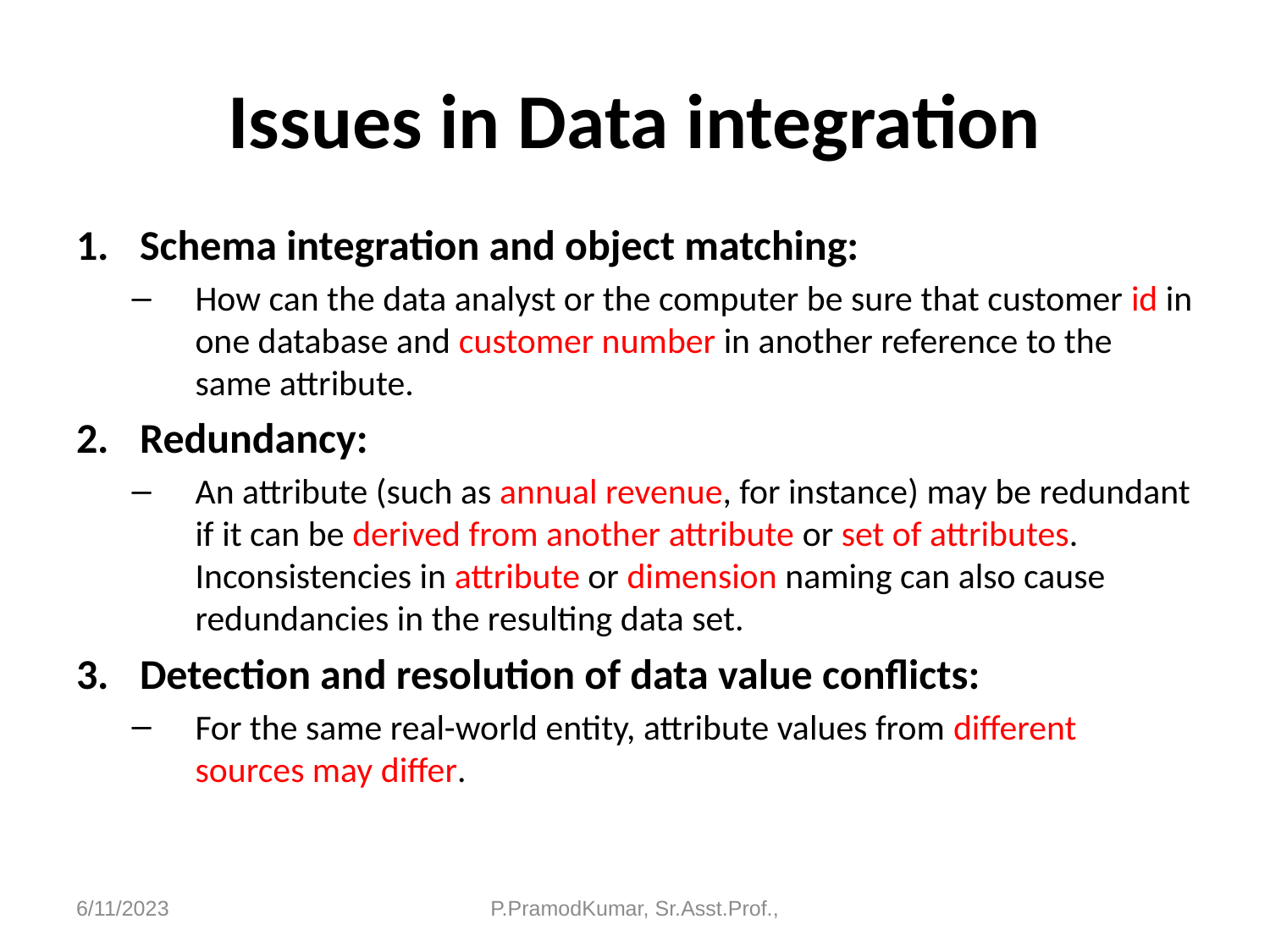

# Issues in Data integration
Schema integration and object matching:
How can the data analyst or the computer be sure that customer id in one database and customer number in another reference to the same attribute.
Redundancy:
An attribute (such as annual revenue, for instance) may be redundant if it can be derived from another attribute or set of attributes. Inconsistencies in attribute or dimension naming can also cause redundancies in the resulting data set.
Detection and resolution of data value conflicts:
For the same real-world entity, attribute values from different sources may differ.
6/11/2023
P.PramodKumar, Sr.Asst.Prof.,